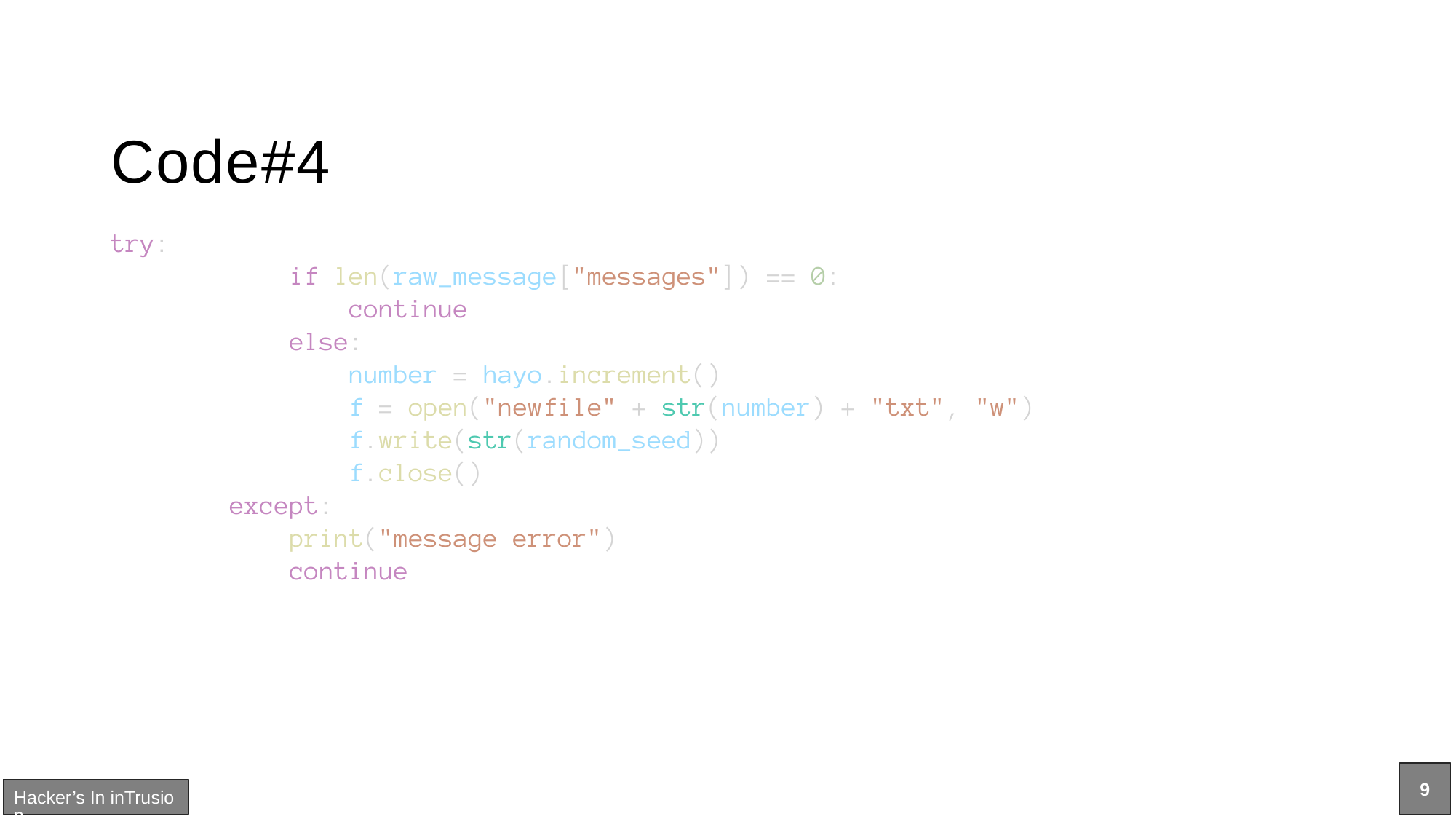

# Code#4
try:
            if len(raw_message["messages"]) == 0:
                continue
            else:
                number = hayo.increment()
                f = open("newfile" + str(number) + "txt", "w")
                f.write(str(random_seed))
                f.close()
        except:
            print("message error")
            continue
9
Hacker’s In inTrusion